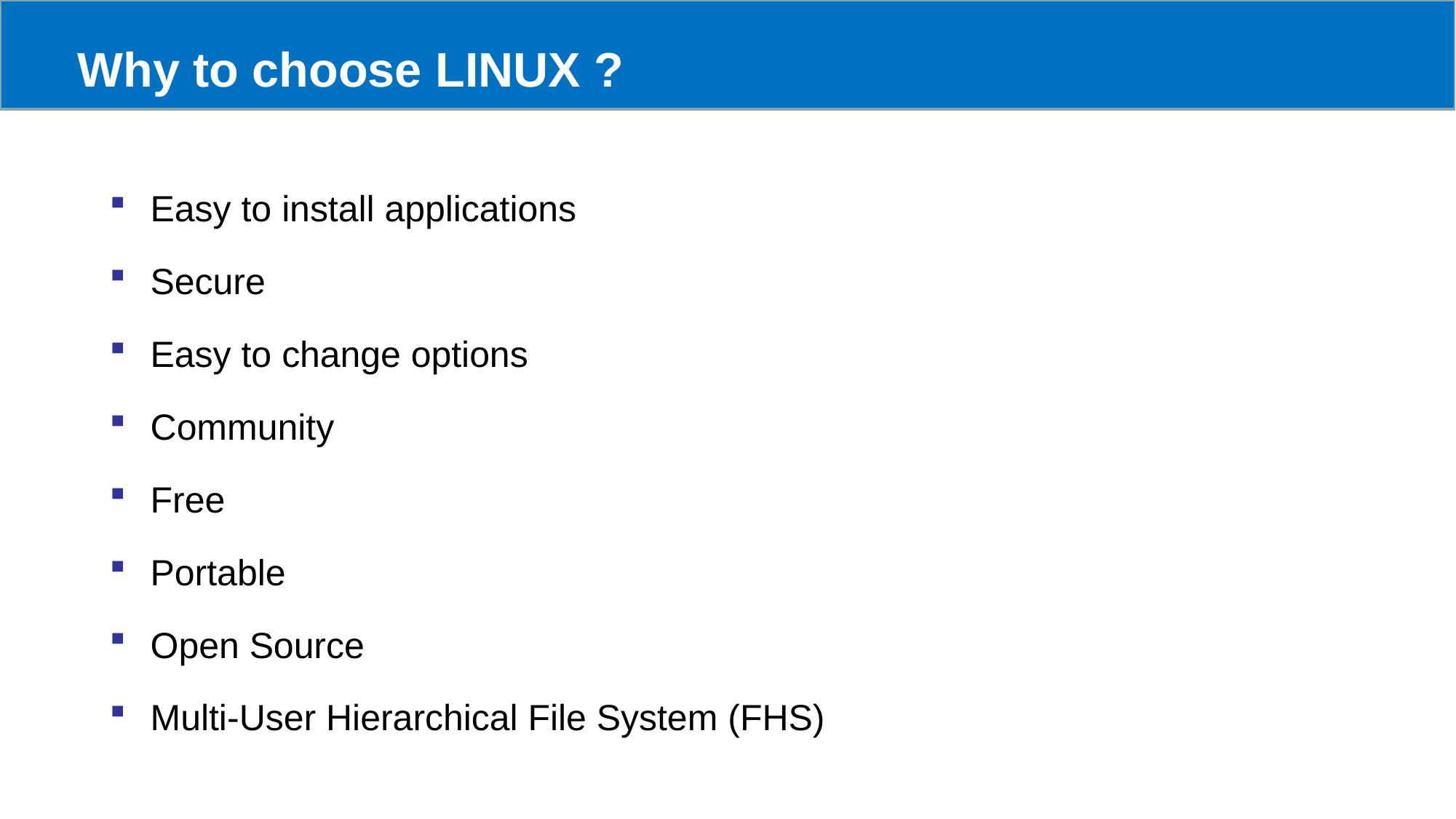

# Why to choose LINUX ?
Easy to install applications
Secure
Easy to change options
Community
Free
Portable
Open Source
Multi-User Hierarchical File System (FHS)